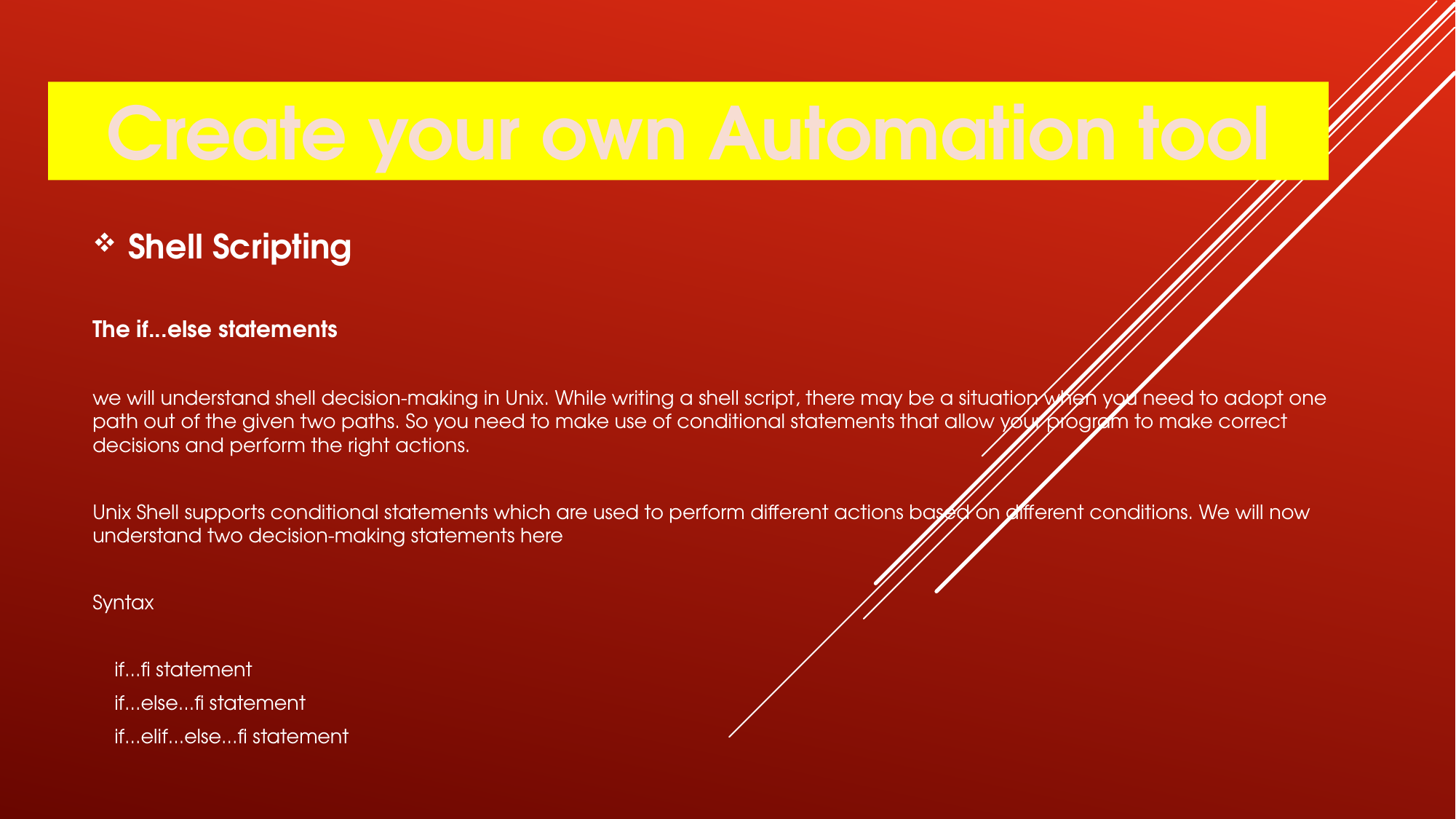

Create your own Automation tool
Shell Scripting

The if...else statements

we will understand shell decision-making in Unix. While writing a shell script, there may be a situation when you need to adopt one path out of the given two paths. So you need to make use of conditional statements that allow your program to make correct decisions and perform the right actions.

Unix Shell supports conditional statements which are used to perform different actions based on different conditions. We will now understand two decision-making statements here

Syntax

    if...fi statement
    if...else...fi statement
    if...elif...else...fi statement